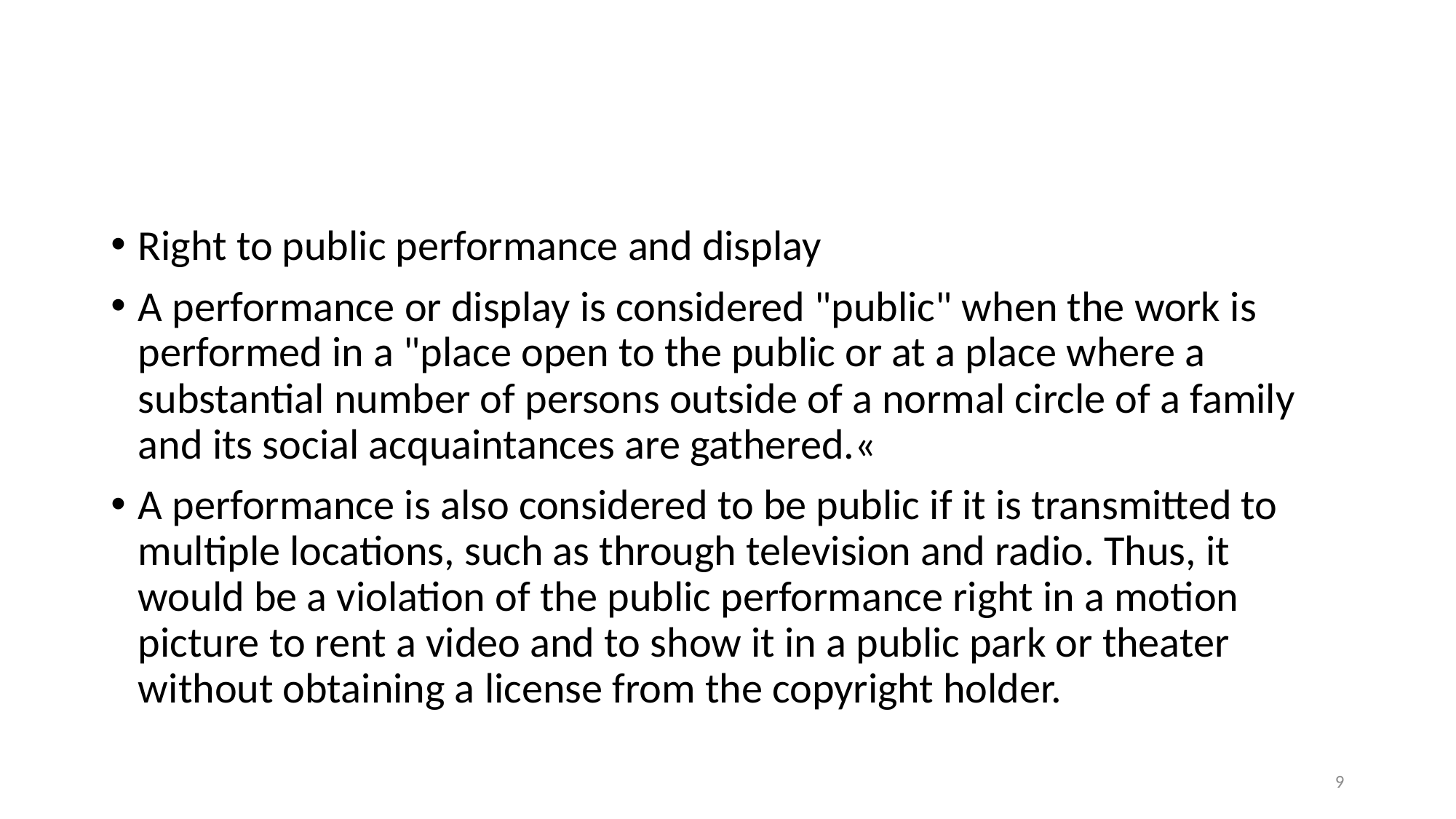

#
Right to public performance and display
A performance or display is considered "public" when the work is performed in a "place open to the public or at a place where a substantial number of persons outside of a normal circle of a family and its social acquaintances are gathered.«
A performance is also considered to be public if it is transmitted to multiple locations, such as through television and radio. Thus, it would be a violation of the public performance right in a motion picture to rent a video and to show it in a public park or theater without obtaining a license from the copyright holder.

9